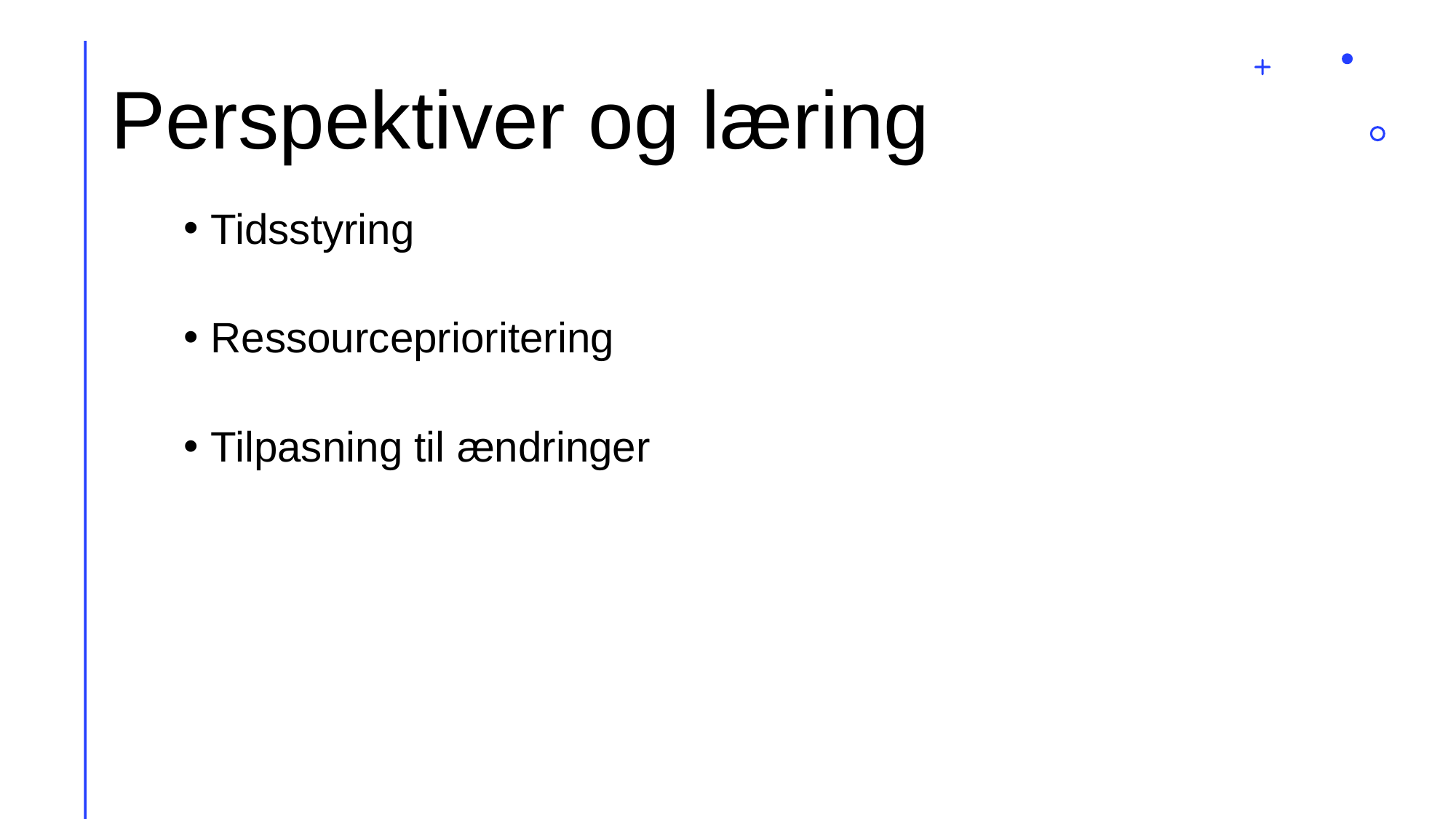

# Perspektiver og læring
Tidsstyring

Ressourceprioritering

Tilpasning til ændringer